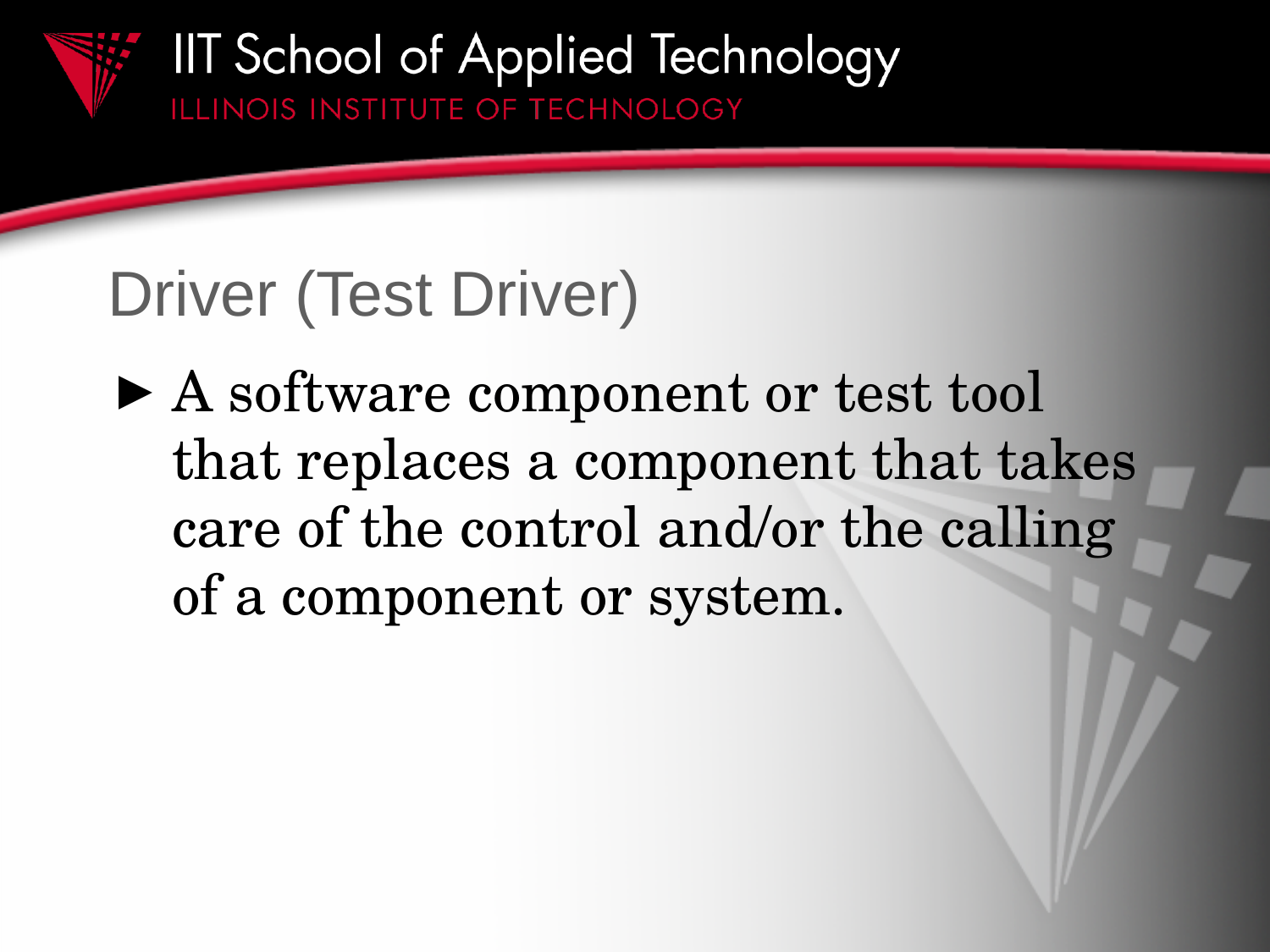

# Driver (Test Driver)
A software component or test tool that replaces a component that takes care of the control and/or the calling of a component or system.